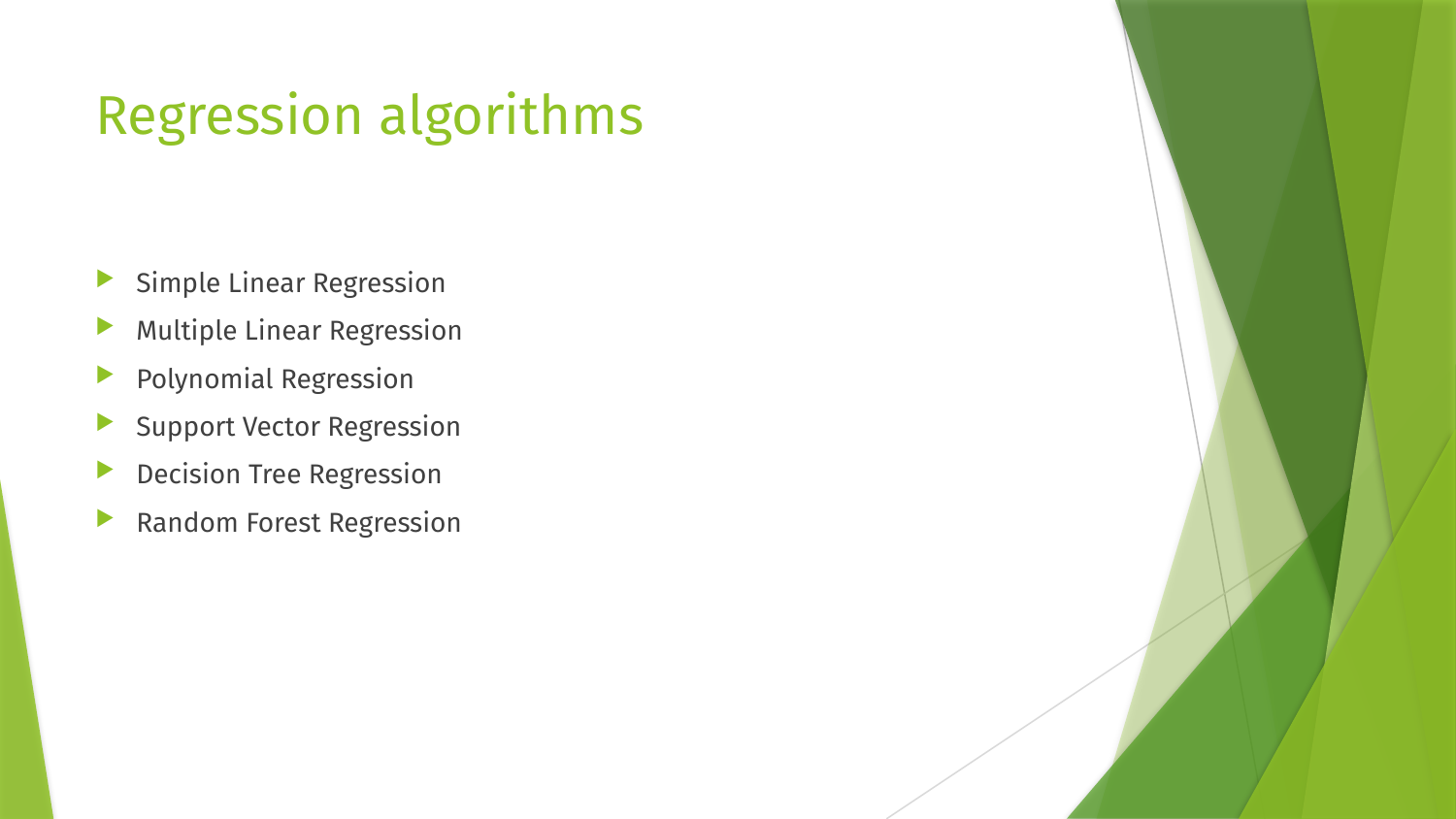

# Regression algorithms
Simple Linear Regression
Multiple Linear Regression
Polynomial Regression
Support Vector Regression
Decision Tree Regression
Random Forest Regression